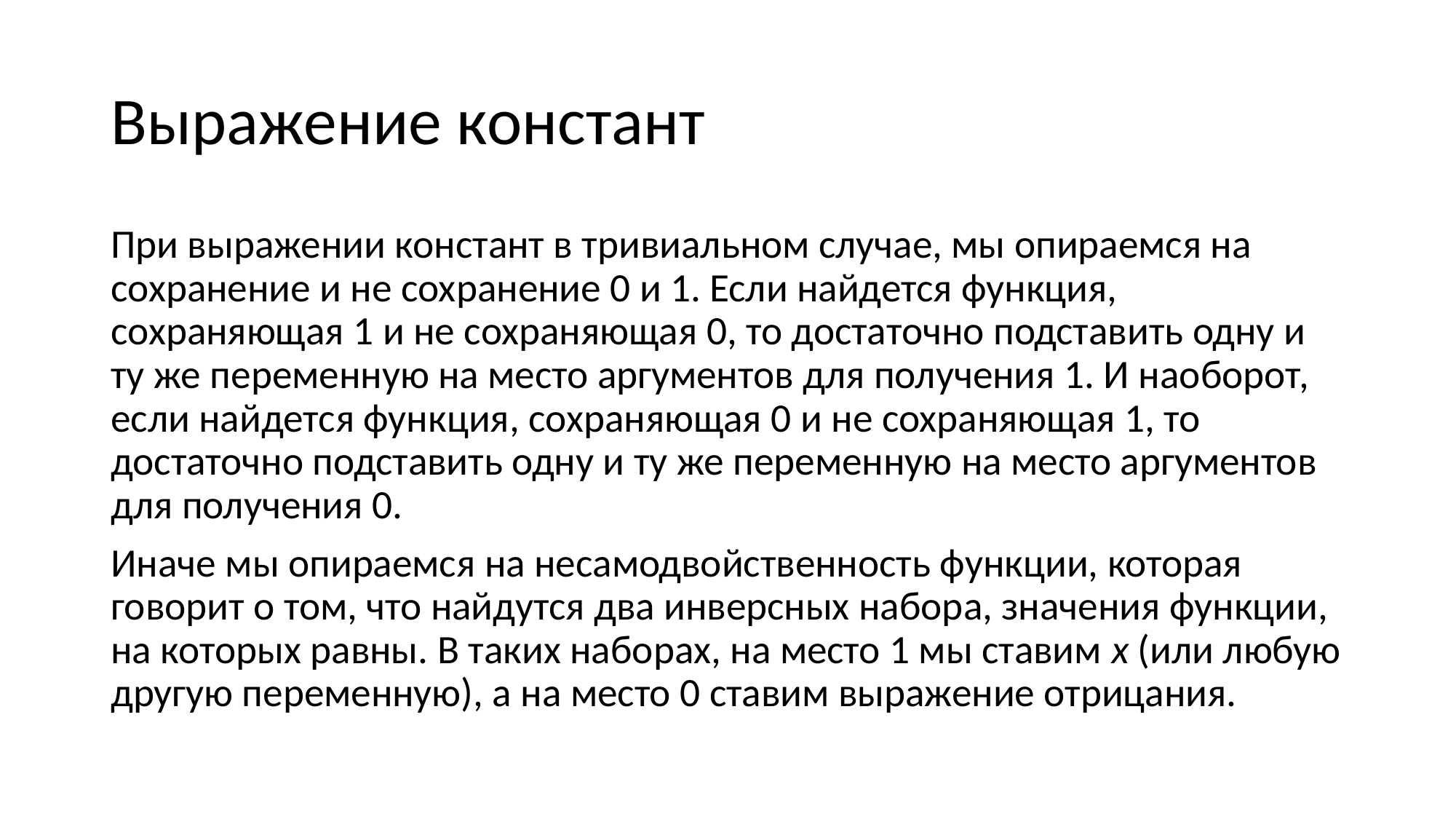

# Выражение констант
При выражении констант в тривиальном случае, мы опираемся на сохранение и не сохранение 0 и 1. Если найдется функция, сохраняющая 1 и не сохраняющая 0, то достаточно подставить одну и ту же переменную на место аргументов для получения 1. И наоборот, если найдется функция, сохраняющая 0 и не сохраняющая 1, то достаточно подставить одну и ту же переменную на место аргументов для получения 0.
Иначе мы опираемся на несамодвойственность функции, которая говорит о том, что найдутся два инверсных набора, значения функции, на которых равны. В таких наборах, на место 1 мы ставим x (или любую другую переменную), а на место 0 ставим выражение отрицания.